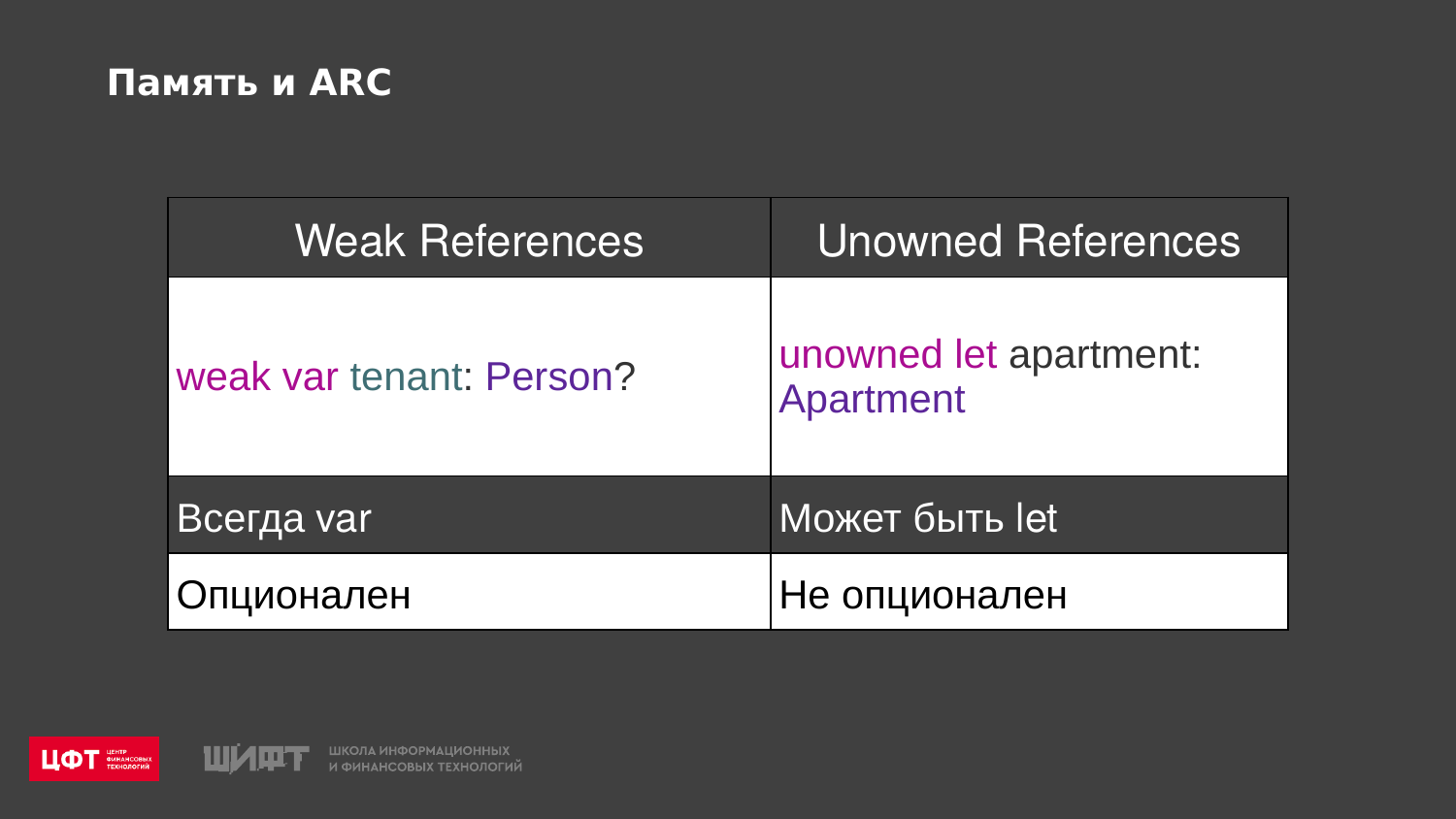

Память и ARC
| Weak References | Unowned References |
| --- | --- |
| weak var tenant: Person? | unowned let apartment: Apartment |
| Всегда var | Может быть let |
| Опционален | Не опционален |
28